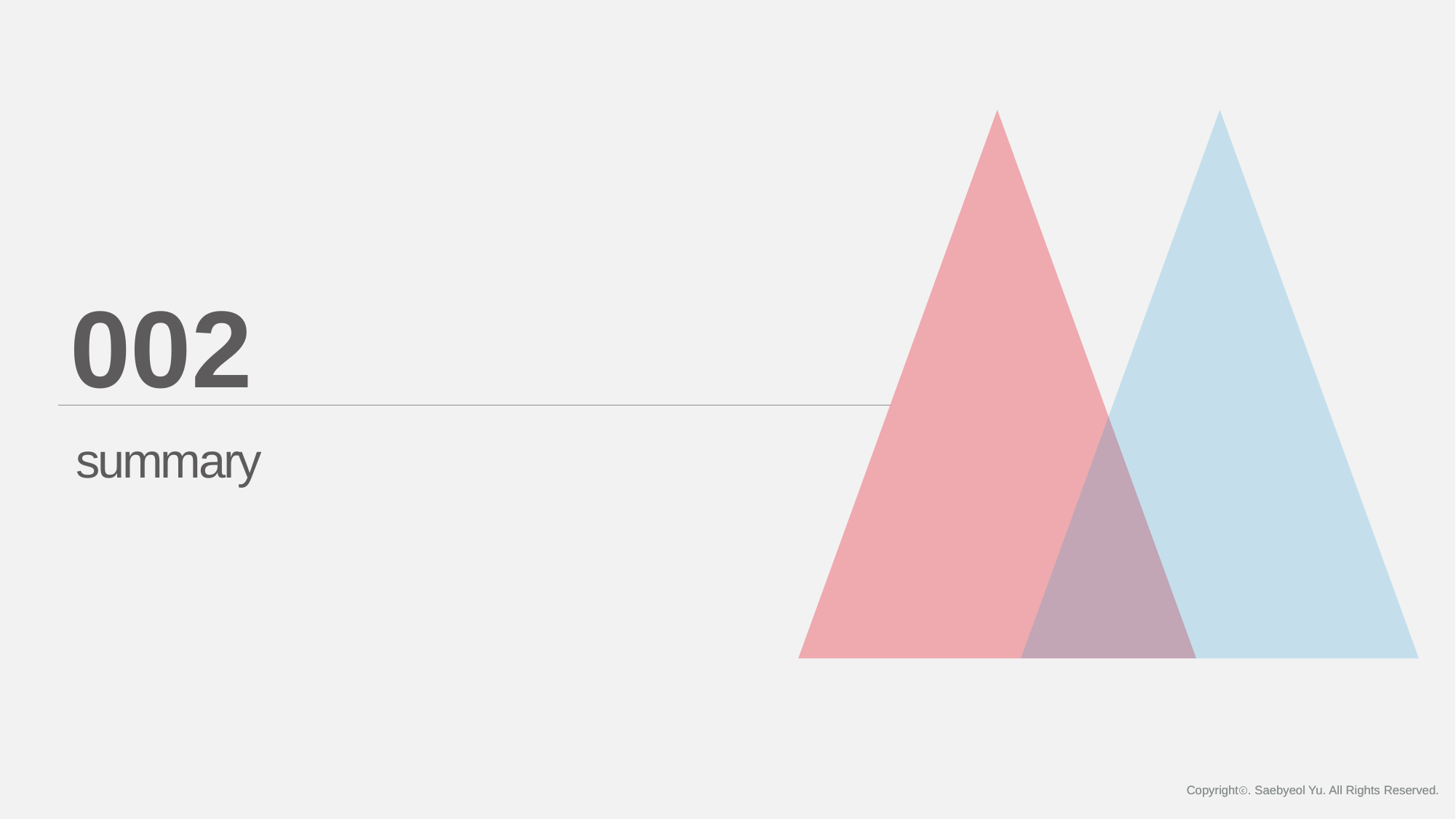

002
summary
Copyrightⓒ. Saebyeol Yu. All Rights Reserved.